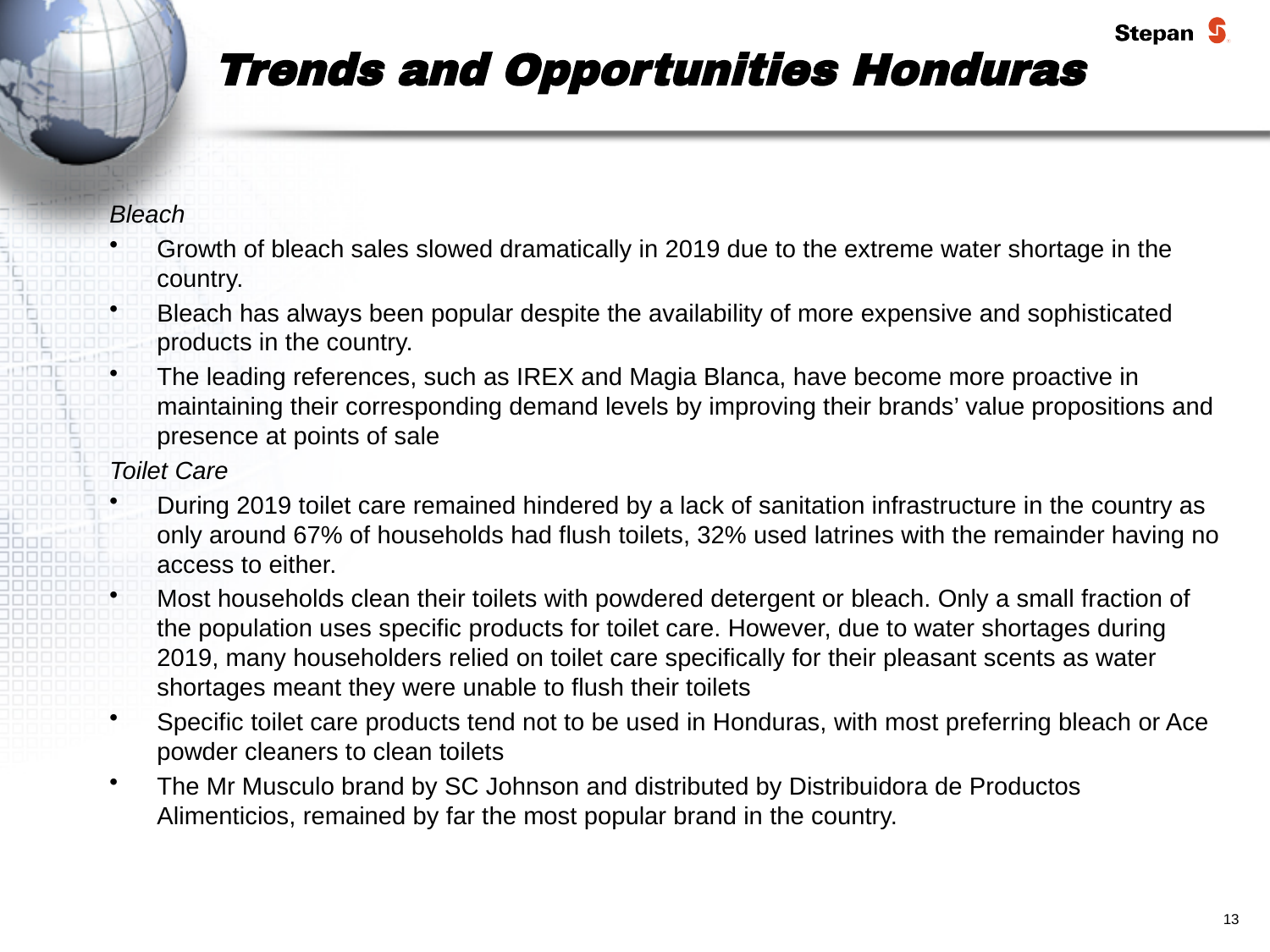

# Trends and Opportunities Honduras
Bleach
Growth of bleach sales slowed dramatically in 2019 due to the extreme water shortage in the country.
Bleach has always been popular despite the availability of more expensive and sophisticated products in the country.
The leading references, such as IREX and Magia Blanca, have become more proactive in maintaining their corresponding demand levels by improving their brands’ value propositions and presence at points of sale
Toilet Care
During 2019 toilet care remained hindered by a lack of sanitation infrastructure in the country as only around 67% of households had flush toilets, 32% used latrines with the remainder having no access to either.
Most households clean their toilets with powdered detergent or bleach. Only a small fraction of the population uses specific products for toilet care. However, due to water shortages during 2019, many householders relied on toilet care specifically for their pleasant scents as water shortages meant they were unable to flush their toilets
Specific toilet care products tend not to be used in Honduras, with most preferring bleach or Ace powder cleaners to clean toilets
The Mr Musculo brand by SC Johnson and distributed by Distribuidora de Productos Alimenticios, remained by far the most popular brand in the country.
13